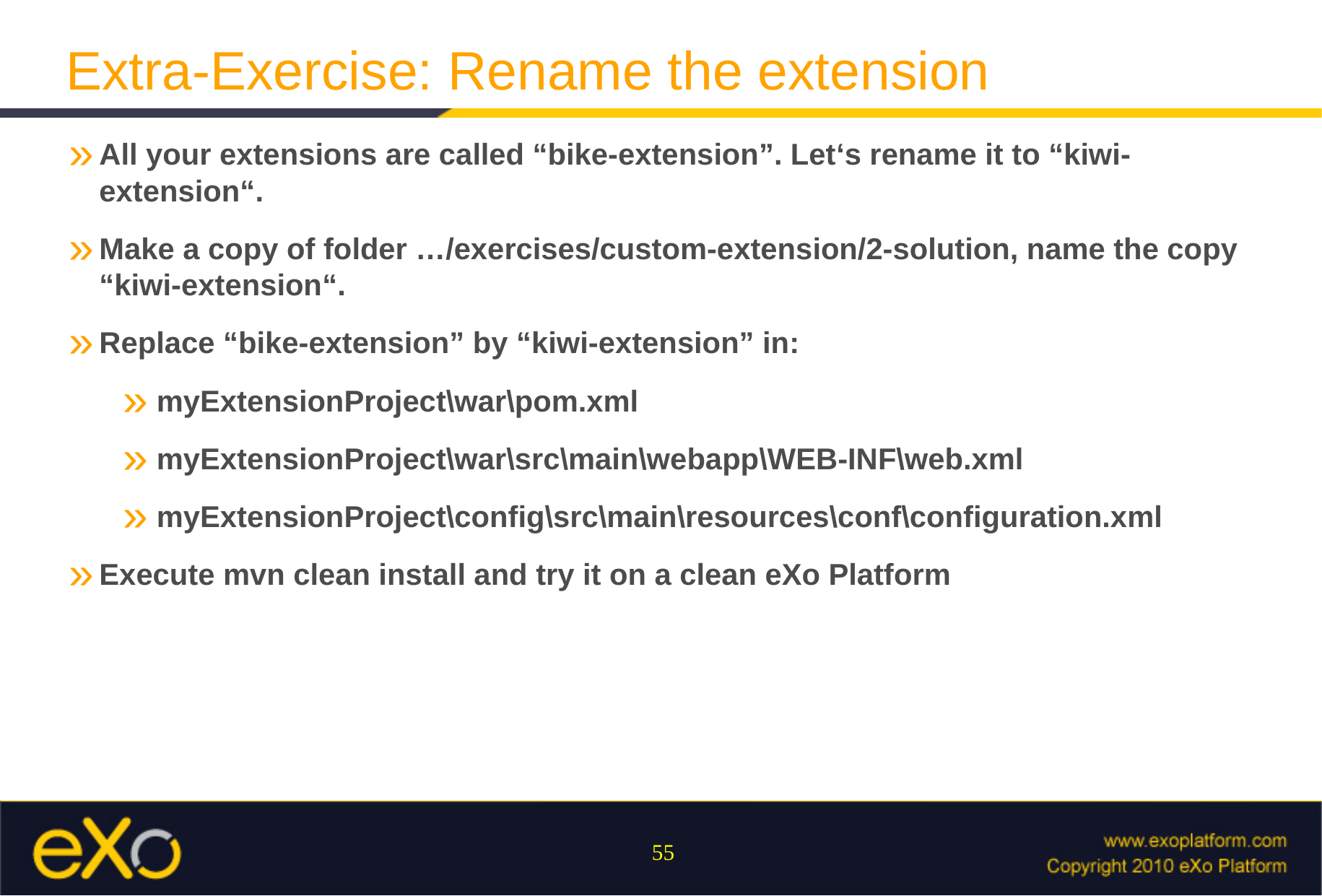

Extra-Exercise: Rename the extension
All your extensions are called “bike-extension”. Let‘s rename it to “kiwi-extension“.
Make a copy of folder …/exercises/custom-extension/2-solution, name the copy “kiwi-extension“.
Replace “bike-extension” by “kiwi-extension” in:
myExtensionProject\war\pom.xml
myExtensionProject\war\src\main\webapp\WEB-INF\web.xml
myExtensionProject\config\src\main\resources\conf\configuration.xml
Execute mvn clean install and try it on a clean eXo Platform